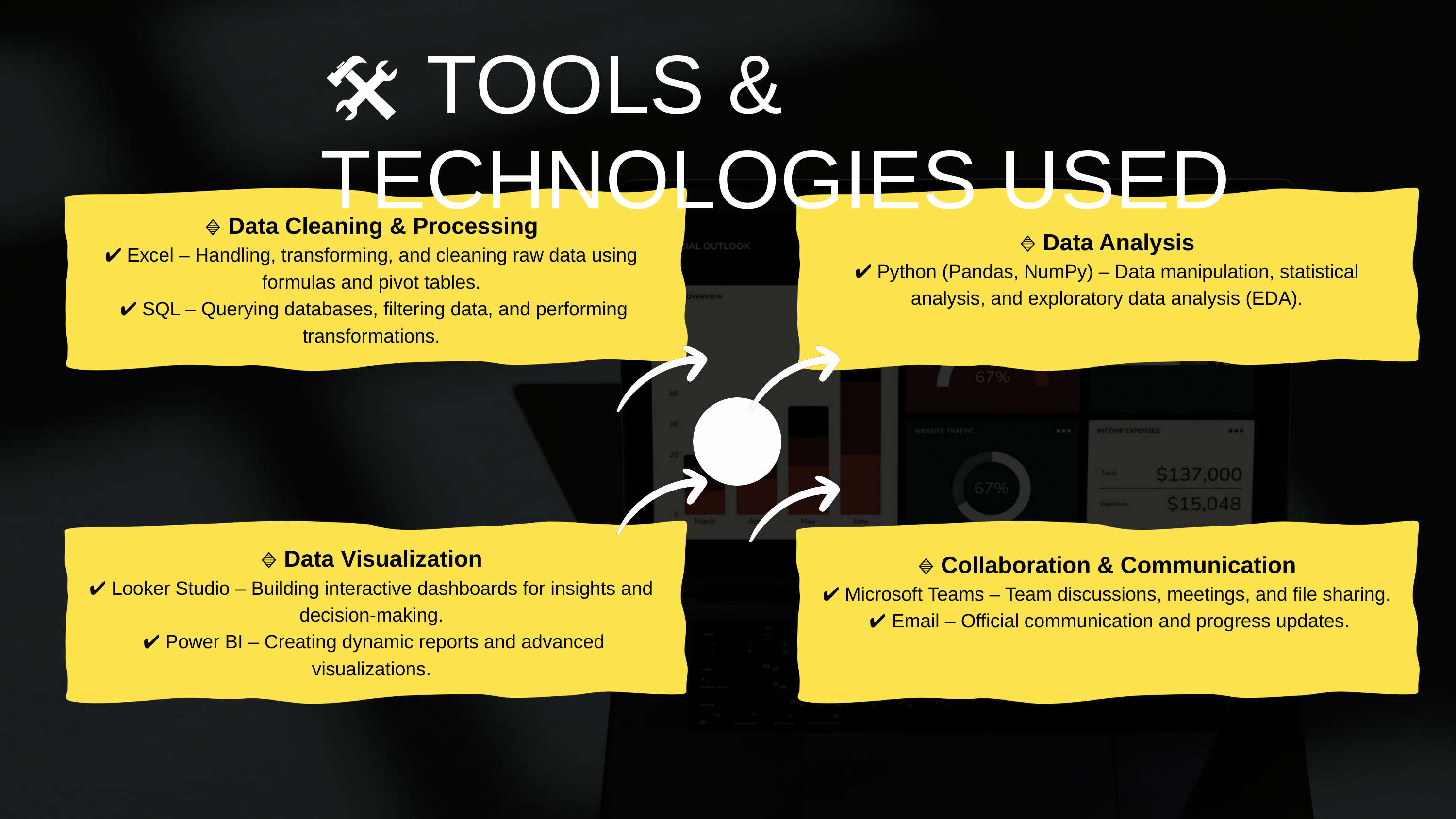

🛠 TOOLS & TECHNOLOGIES USED

🔹 Data Cleaning & Processing
✔ Excel – Handling, transforming, and cleaning raw data using formulas and pivot tables.
 ✔ SQL – Querying databases, filtering data, and performing transformations.

🔹 Data Analysis
✔ Python (Pandas, NumPy) – Data manipulation, statistical analysis, and exploratory data analysis (EDA).

🔹 Data Visualization
✔ Looker Studio – Building interactive dashboards for insights and decision-making.
 ✔ Power BI – Creating dynamic reports and advanced visualizations.

🔹 Collaboration & Communication
✔ Microsoft Teams – Team discussions, meetings, and file sharing.
 ✔ Email – Official communication and progress updates.